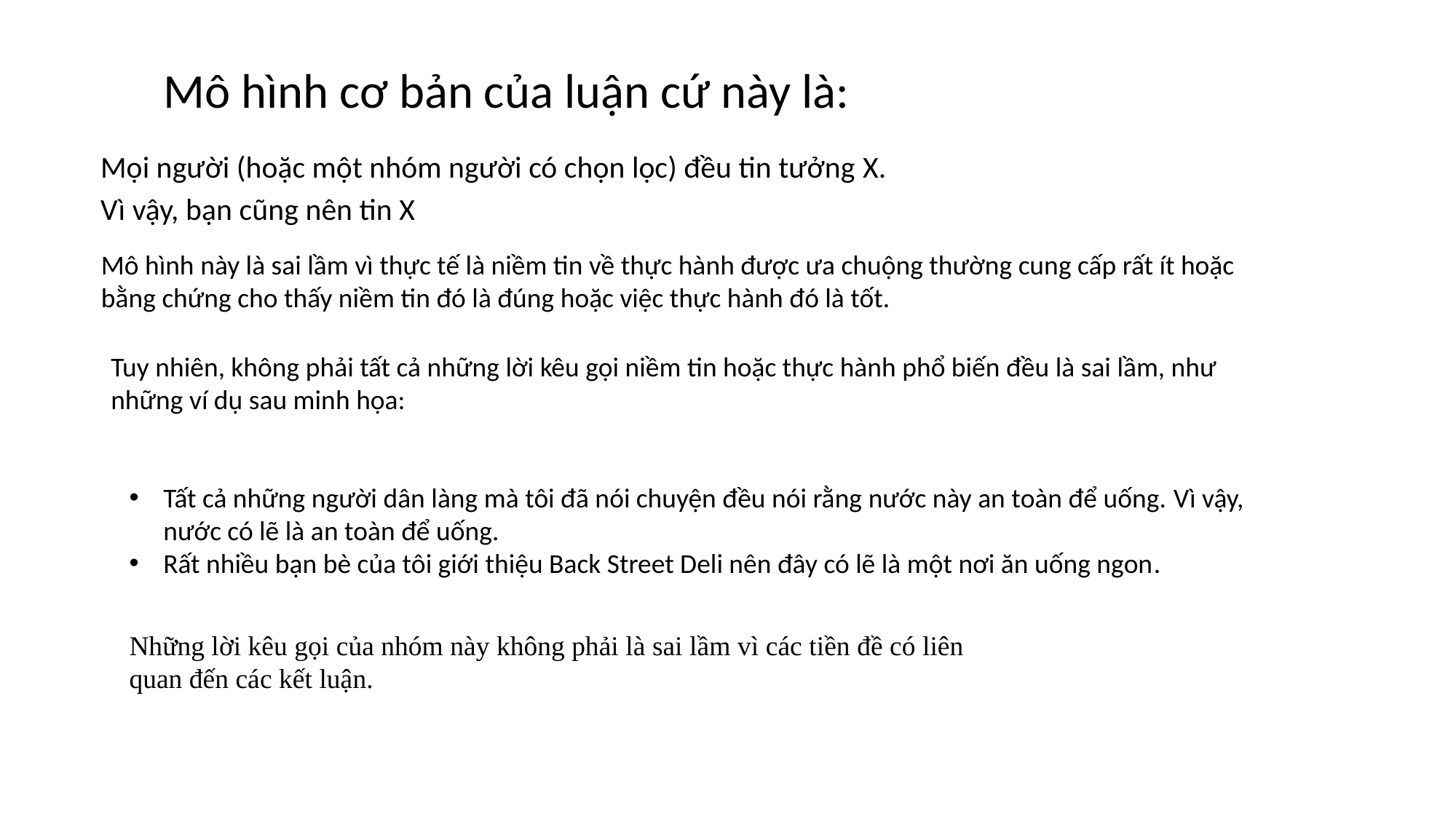

# Mô hình cơ bản của luận cứ này là:
Mọi người (hoặc một nhóm người có chọn lọc) đều tin tưởng X.
Vì vậy, bạn cũng nên tin X

Mô hình này là sai lầm vì thực tế là niềm tin về thực hành được ưa chuộng thường cung cấp rất ít hoặc bằng chứng cho thấy niềm tin đó là đúng hoặc việc thực hành đó là tốt.
Tuy nhiên, không phải tất cả những lời kêu gọi niềm tin hoặc thực hành phổ biến đều là sai lầm, như những ví dụ sau minh họa:
Tất cả những người dân làng mà tôi đã nói chuyện đều nói rằng nước này an toàn để uống. Vì vậy, nước có lẽ là an toàn để uống.
Rất nhiều bạn bè của tôi giới thiệu Back Street Deli nên đây có lẽ là một nơi ăn uống ngon.
Những lời kêu gọi của nhóm này không phải là sai lầm vì các tiền đề có liên quan đến các kết luận.